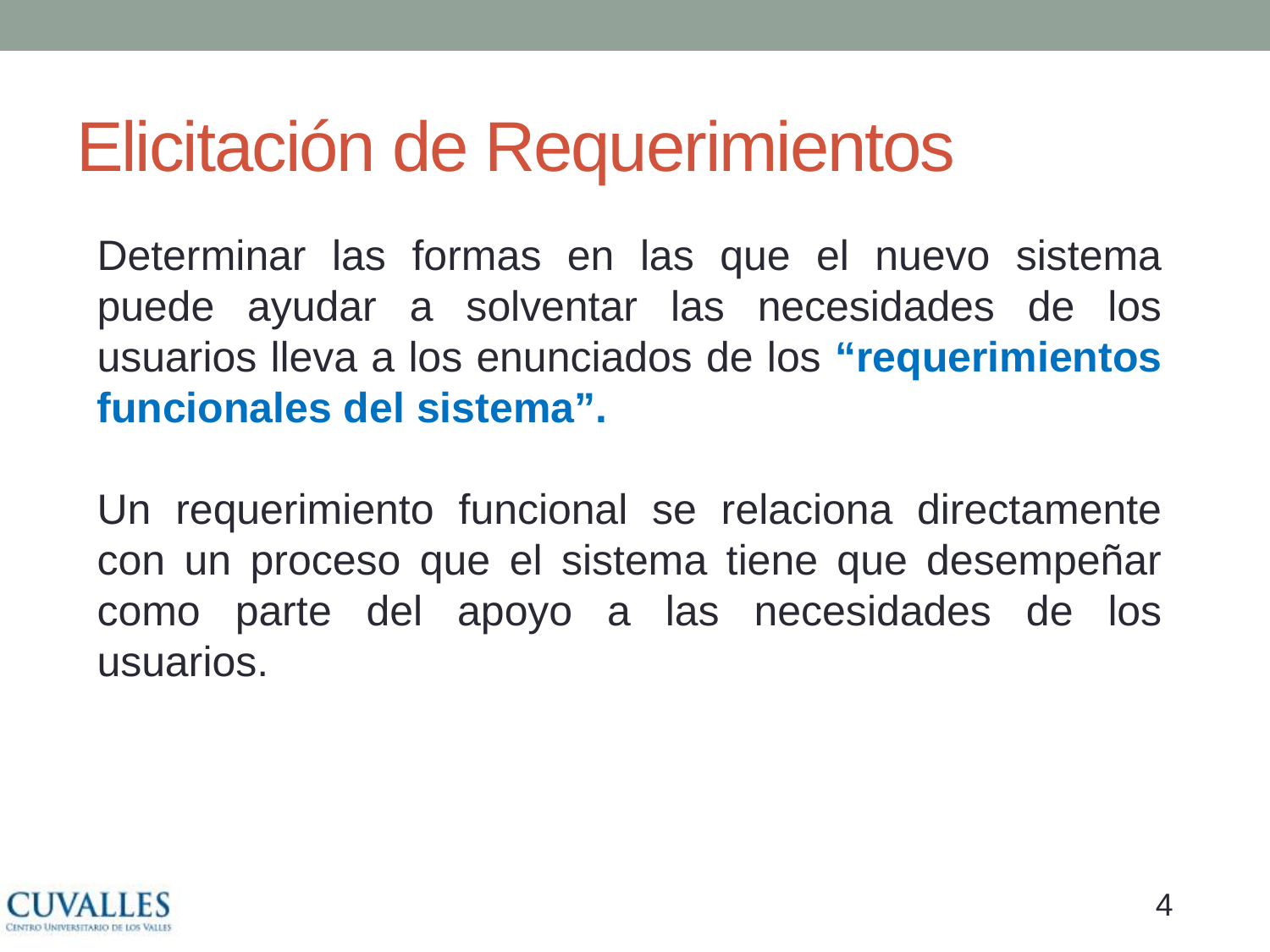

# Elicitación de Requerimientos
Determinar las formas en las que el nuevo sistema puede ayudar a solventar las necesidades de los usuarios lleva a los enunciados de los “requerimientos funcionales del sistema”.

Un requerimiento funcional se relaciona directamente con un proceso que el sistema tiene que desempeñar como parte del apoyo a las necesidades de los usuarios.

4